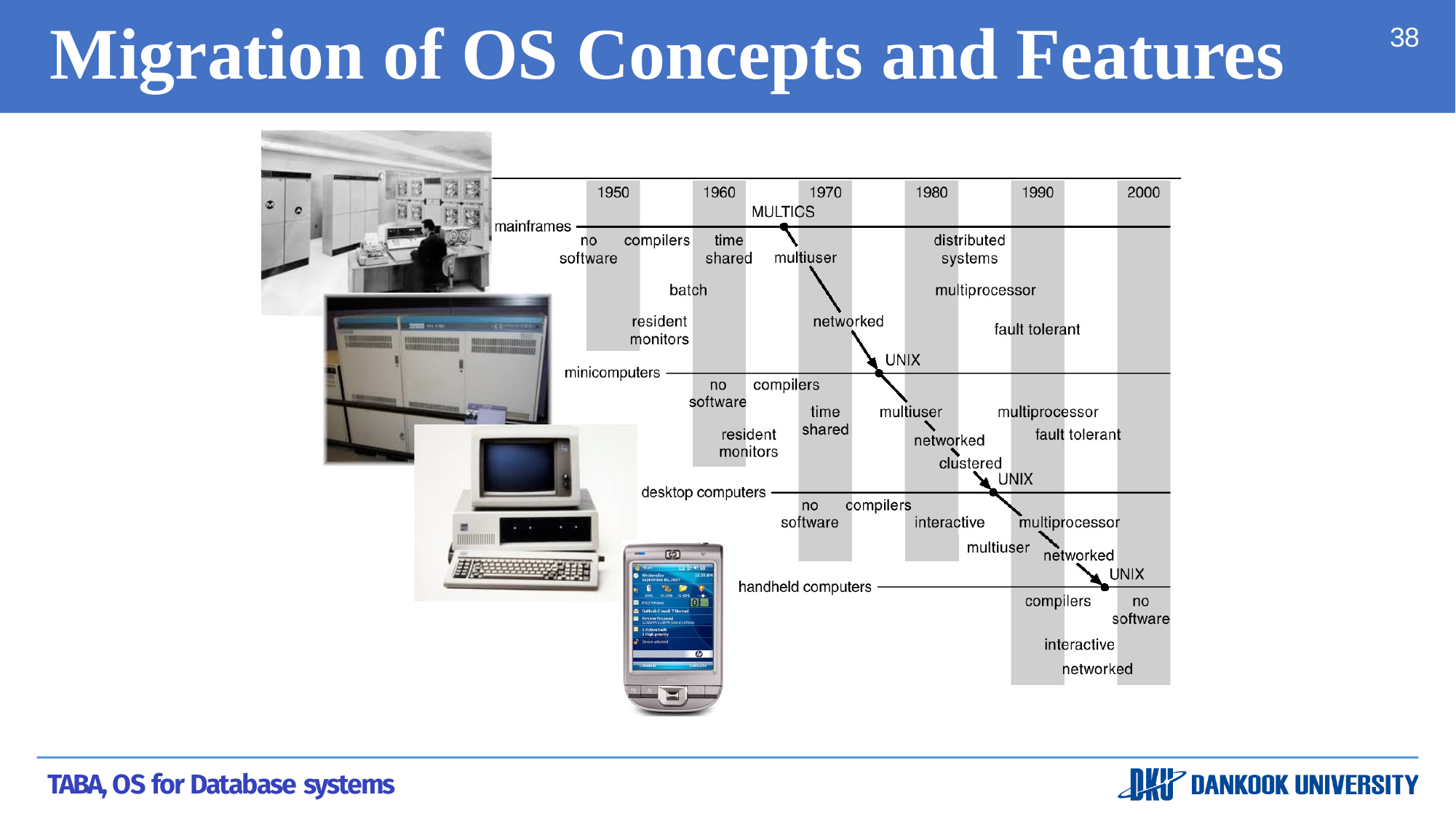

# Migration of OS Concepts and Features
38

TABA, OS for Database systems